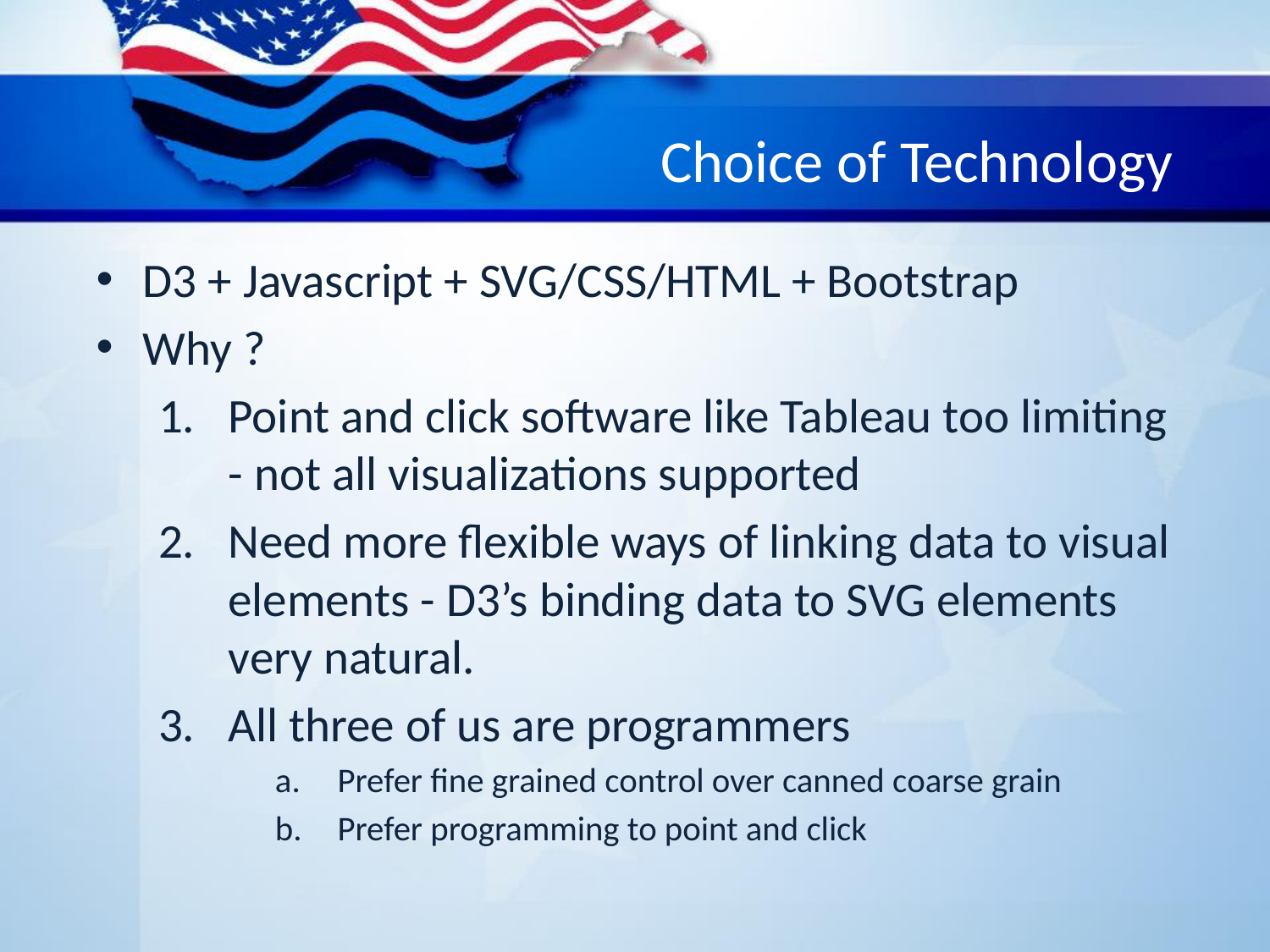

# Choice of Technology
D3 + Javascript + SVG/CSS/HTML + Bootstrap
Why ?
Point and click software like Tableau too limiting - not all visualizations supported
Need more flexible ways of linking data to visual elements - D3’s binding data to SVG elements very natural.
All three of us are programmers
Prefer fine grained control over canned coarse grain
Prefer programming to point and click